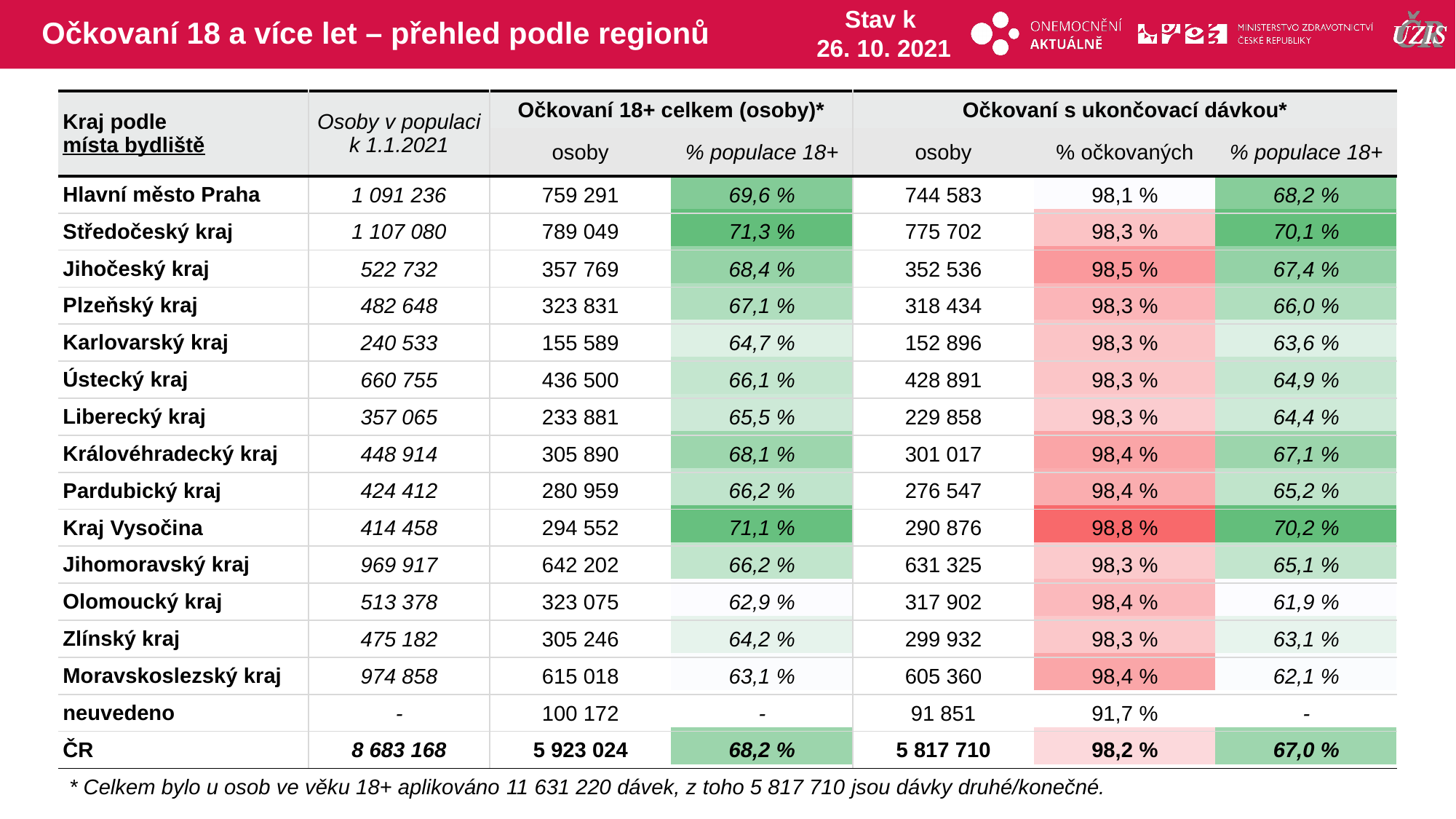

# Očkovaní 18 a více let – přehled podle regionů
Stav k
26. 10. 2021
| Kraj podle místa bydliště | Osoby v populaci k 1.1.2021 | Očkovaní 18+ celkem (osoby)\* |  | Očkovaní s ukončovací dávkou\* |  |  |
| --- | --- | --- | --- | --- | --- | --- |
|  |  | osoby | % populace 18+ | osoby | % očkovaných | % populace 18+ |
| Hlavní město Praha | 1 091 236 | 759 291 | 69,6 % | 744 583 | 98,1 % | 68,2 % |
| Středočeský kraj | 1 107 080 | 789 049 | 71,3 % | 775 702 | 98,3 % | 70,1 % |
| Jihočeský kraj | 522 732 | 357 769 | 68,4 % | 352 536 | 98,5 % | 67,4 % |
| Plzeňský kraj | 482 648 | 323 831 | 67,1 % | 318 434 | 98,3 % | 66,0 % |
| Karlovarský kraj | 240 533 | 155 589 | 64,7 % | 152 896 | 98,3 % | 63,6 % |
| Ústecký kraj | 660 755 | 436 500 | 66,1 % | 428 891 | 98,3 % | 64,9 % |
| Liberecký kraj | 357 065 | 233 881 | 65,5 % | 229 858 | 98,3 % | 64,4 % |
| Královéhradecký kraj | 448 914 | 305 890 | 68,1 % | 301 017 | 98,4 % | 67,1 % |
| Pardubický kraj | 424 412 | 280 959 | 66,2 % | 276 547 | 98,4 % | 65,2 % |
| Kraj Vysočina | 414 458 | 294 552 | 71,1 % | 290 876 | 98,8 % | 70,2 % |
| Jihomoravský kraj | 969 917 | 642 202 | 66,2 % | 631 325 | 98,3 % | 65,1 % |
| Olomoucký kraj | 513 378 | 323 075 | 62,9 % | 317 902 | 98,4 % | 61,9 % |
| Zlínský kraj | 475 182 | 305 246 | 64,2 % | 299 932 | 98,3 % | 63,1 % |
| Moravskoslezský kraj | 974 858 | 615 018 | 63,1 % | 605 360 | 98,4 % | 62,1 % |
| neuvedeno | - | 100 172 | - | 91 851 | 91,7 % | - |
| ČR | 8 683 168 | 5 923 024 | 68,2 % | 5 817 710 | 98,2 % | 67,0 % |
|  |  |  |  |  |  |
| --- | --- | --- | --- | --- | --- |
|  |  |  |  |  |  |
|  |  |  |  |  |  |
|  |  |  |  |  |  |
|  |  |  |  |  |  |
|  |  |  |  |  |  |
|  |  |  |  |  |  |
|  |  |  |  |  |  |
|  |  |  |  |  |  |
|  |  |  |  |  |  |
|  |  |  |  |  |  |
|  |  |  |  |  |  |
|  |  |  |  |  |  |
|  |  |  |  |  |  |
|  |  |  |  |  |  |
|  |  |  |  |  |  |
* Celkem bylo u osob ve věku 18+ aplikováno 11 631 220 dávek, z toho 5 817 710 jsou dávky druhé/konečné.